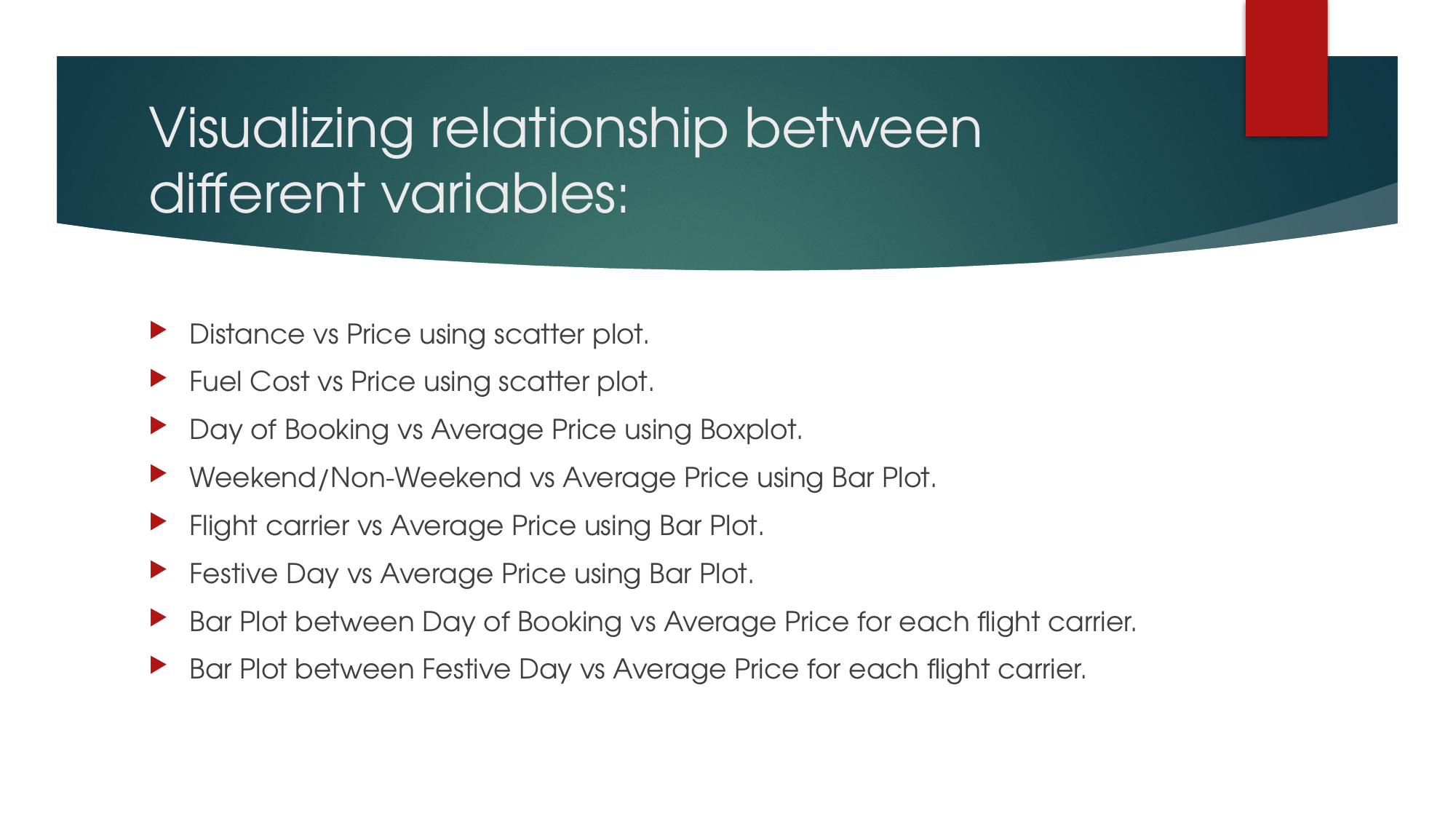

# Visualizing relationship between different variables:
Distance vs Price using scatter plot.
Fuel Cost vs Price using scatter plot.
Day of Booking vs Average Price using Boxplot.
Weekend/Non-Weekend vs Average Price using Bar Plot.
Flight carrier vs Average Price using Bar Plot.
Festive Day vs Average Price using Bar Plot.
Bar Plot between Day of Booking vs Average Price for each flight carrier.
Bar Plot between Festive Day vs Average Price for each flight carrier.